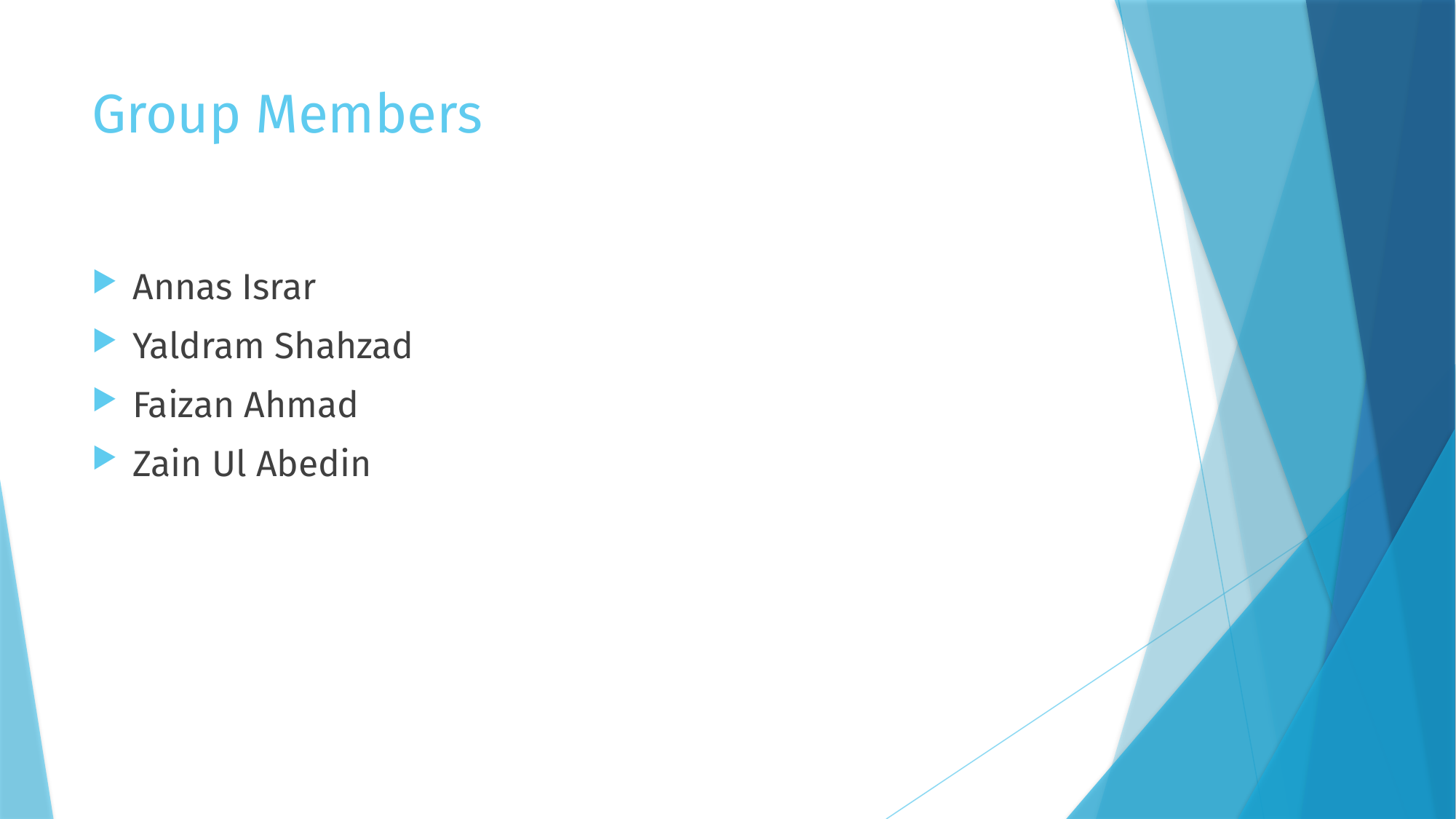

# Group Members
Annas Israr
Yaldram Shahzad
Faizan Ahmad
Zain Ul Abedin